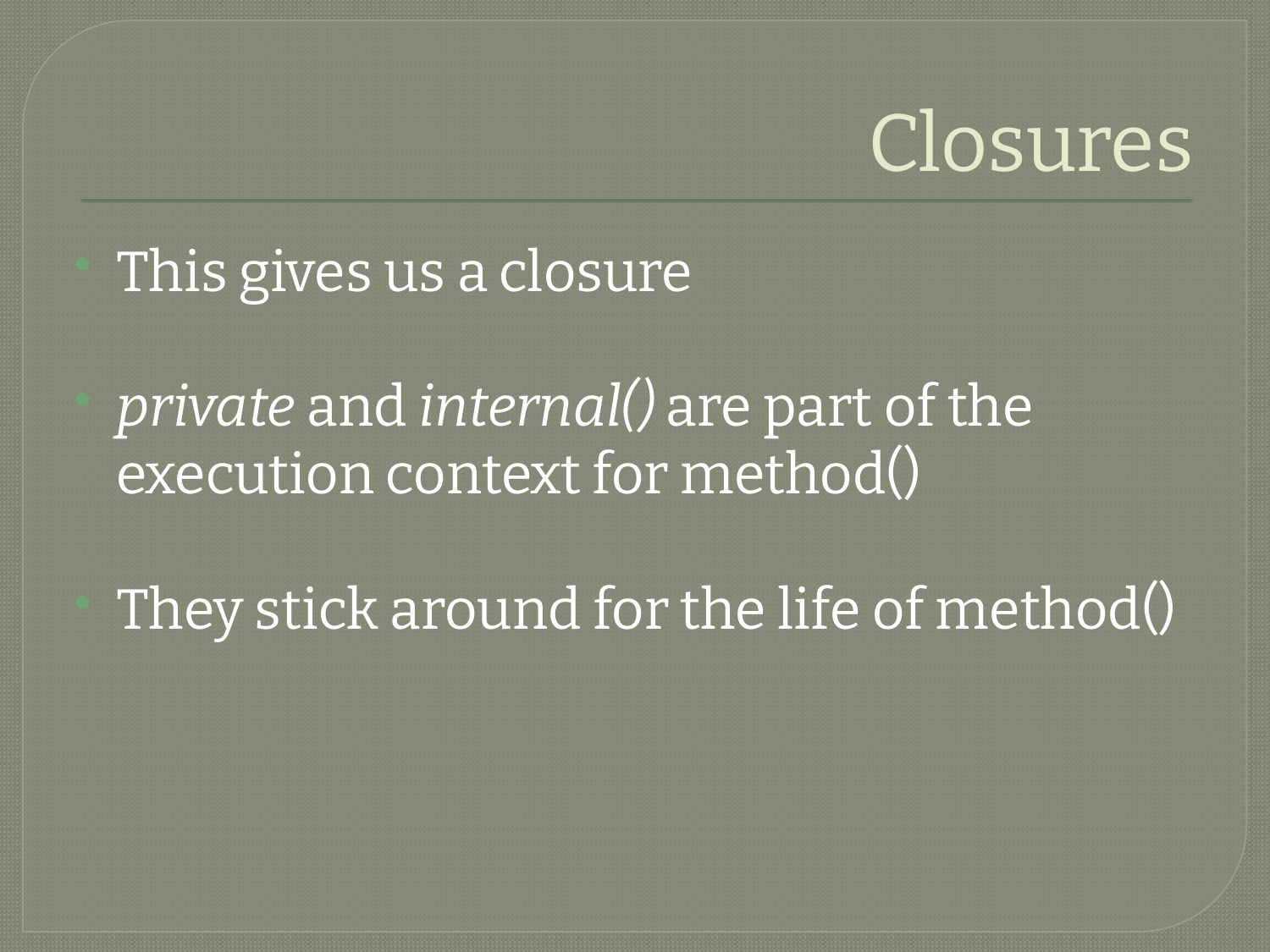

# Closures
This gives us a closure

private and internal() are part of the execution context for method()

They stick around for the life of method()